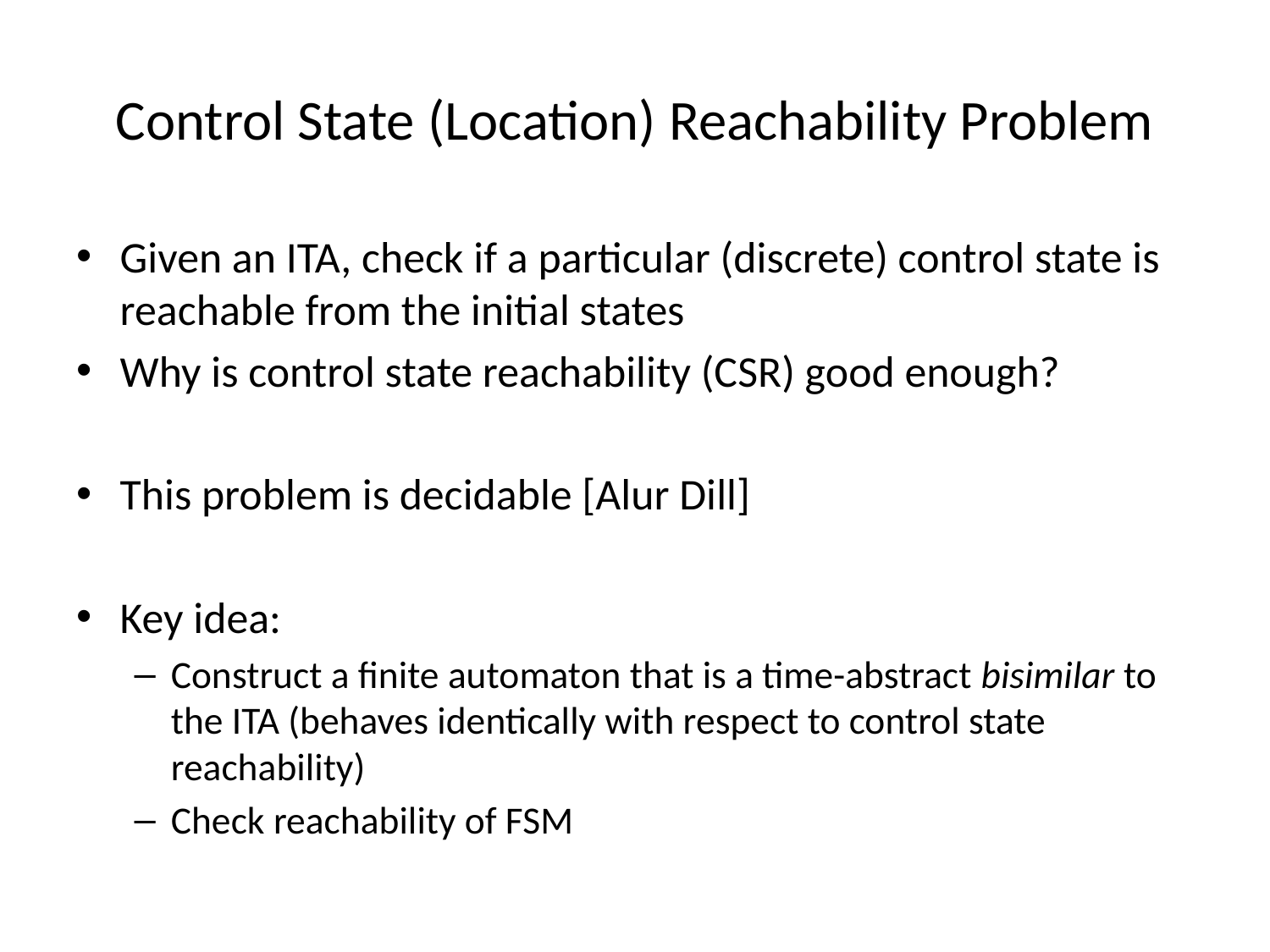

# Control State (Location) Reachability Problem
Given an ITA, check if a particular (discrete) control state is reachable from the initial states
Why is control state reachability (CSR) good enough?

This problem is decidable [Alur Dill]

Key idea:
Construct a finite automaton that is a time-abstract bisimilar to the ITA (behaves identically with respect to control state reachability)
Check reachability of FSM